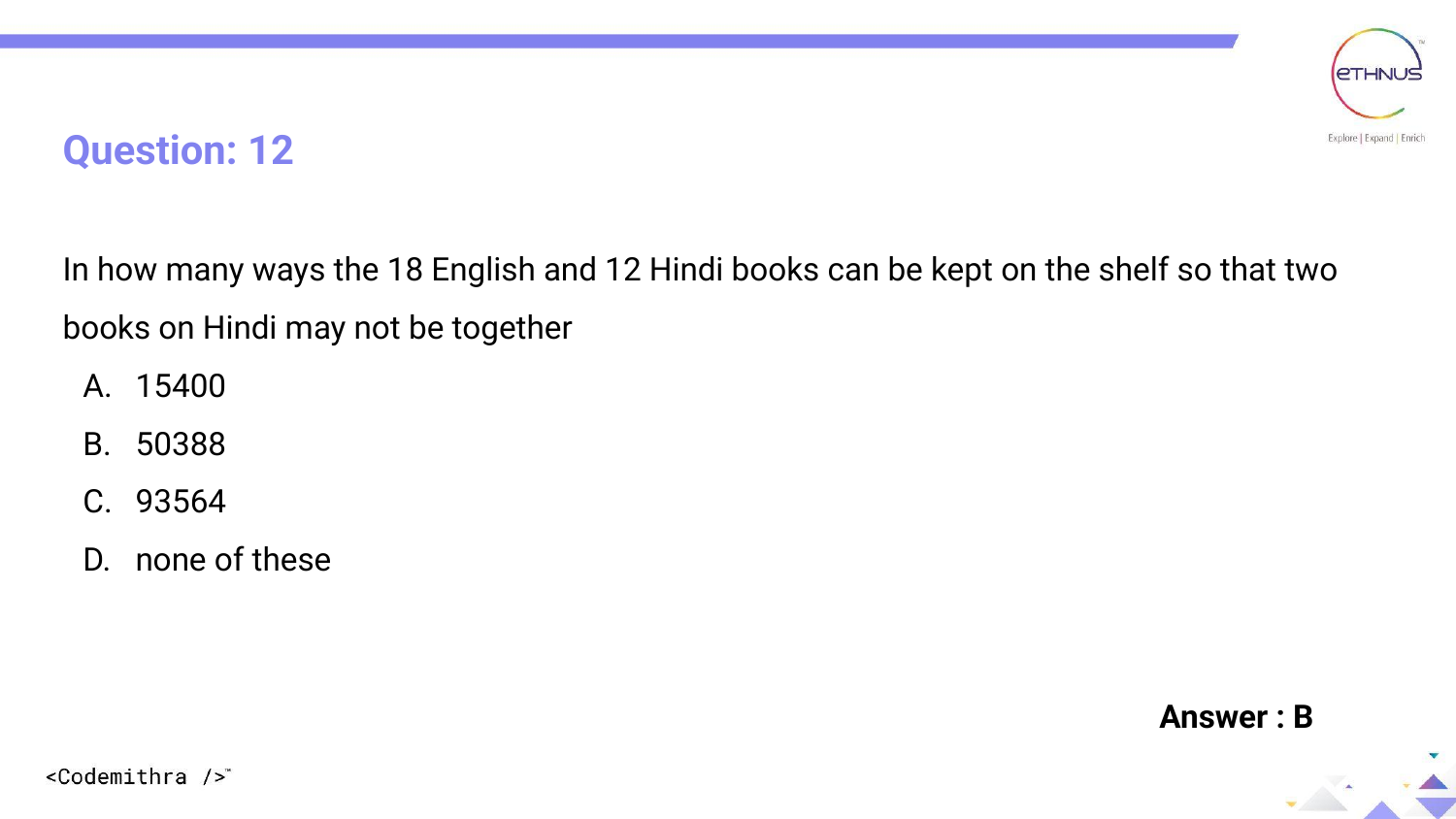

Question: 12
In how many ways the 18 English and 12 Hindi books can be kept on the shelf so that two books on Hindi may not be together
15400
50388
93564
none of these

Answer : B